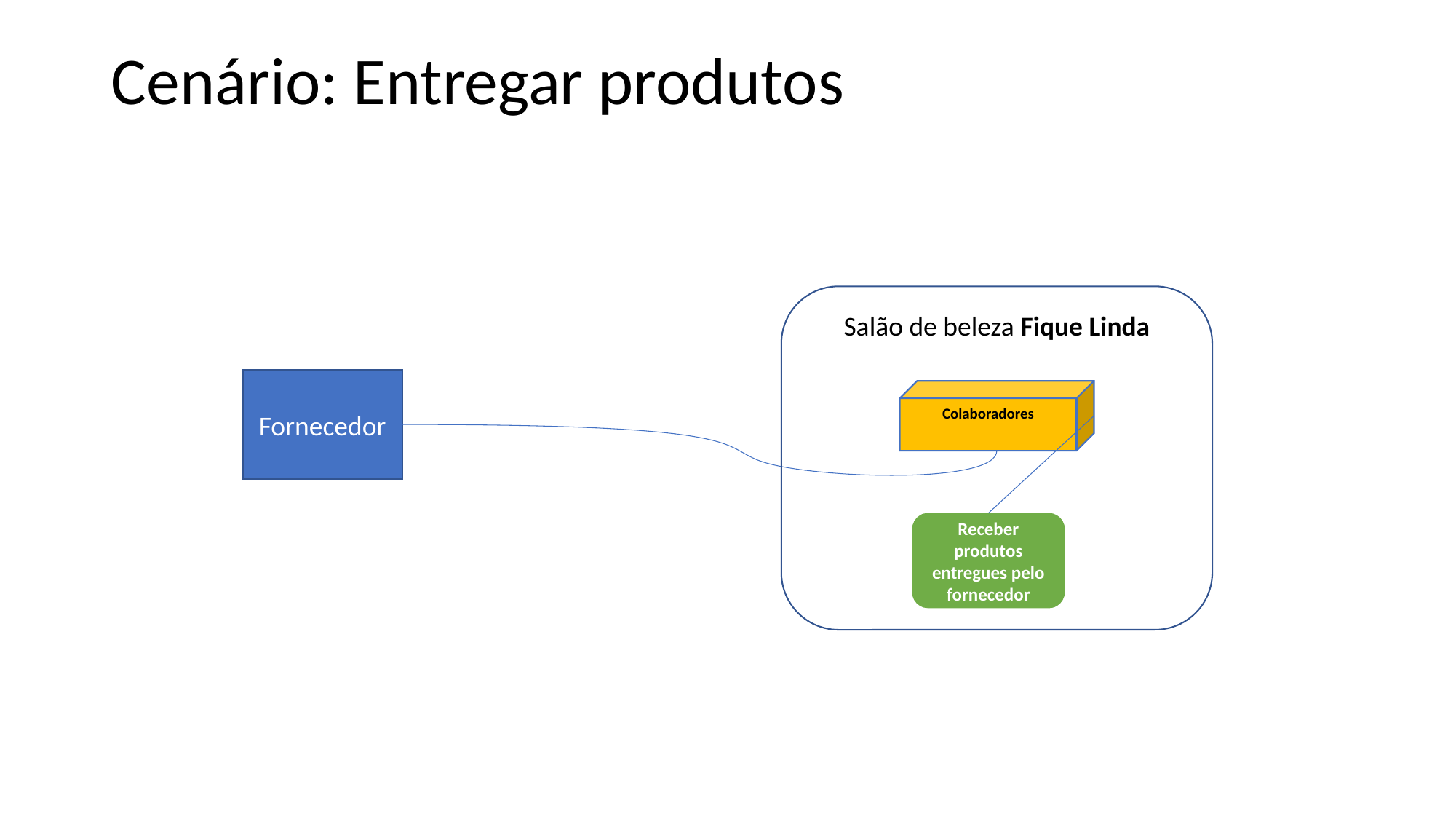

# Cenário: Entregar produtos
Salão de beleza Fique Linda
Fornecedor
Colaboradores

Receber produtos entregues pelo fornecedor